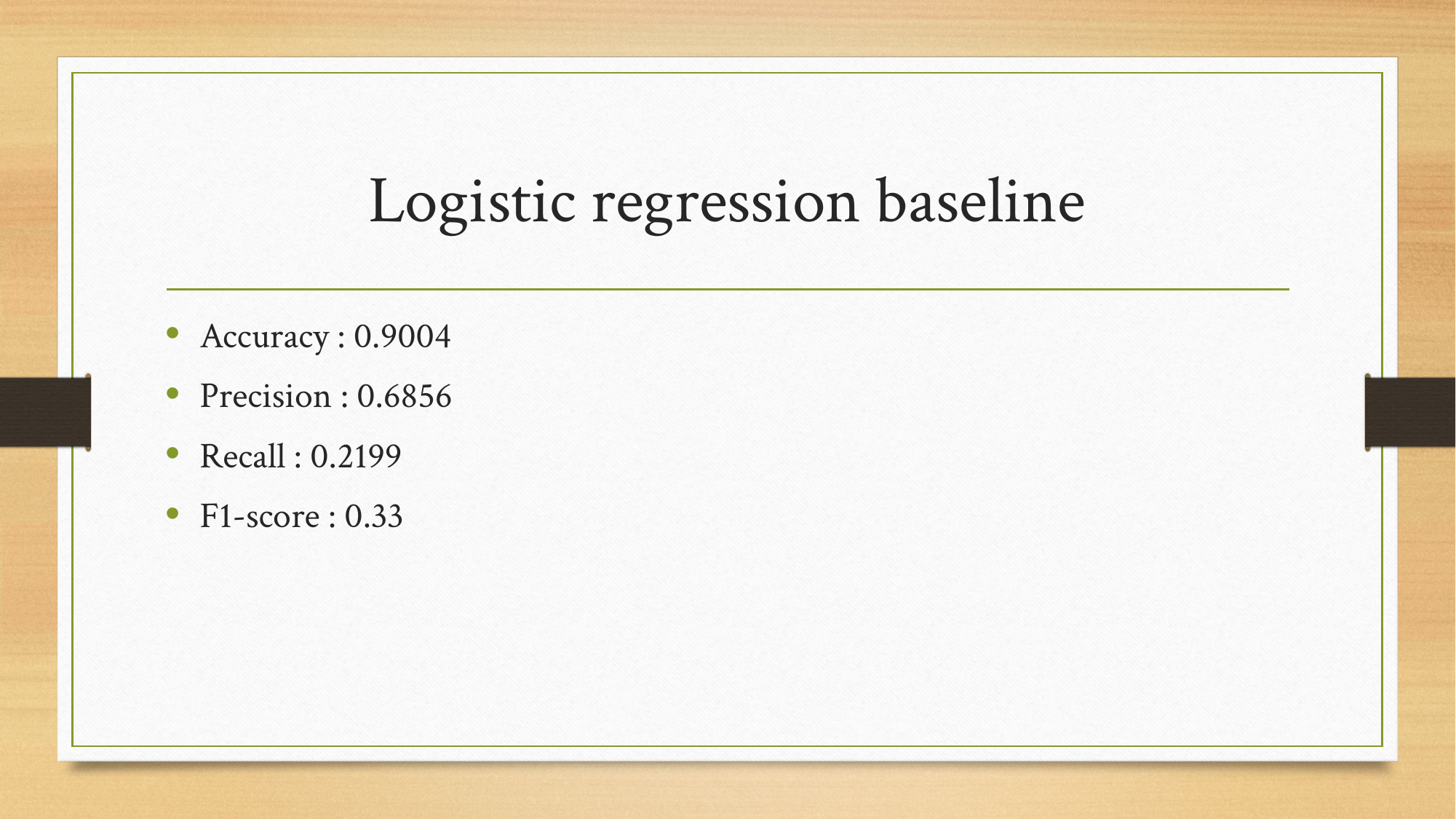

# Logistic regression baseline
Accuracy : 0.9004
Precision : 0.6856
Recall : 0.2199
F1-score : 0.33